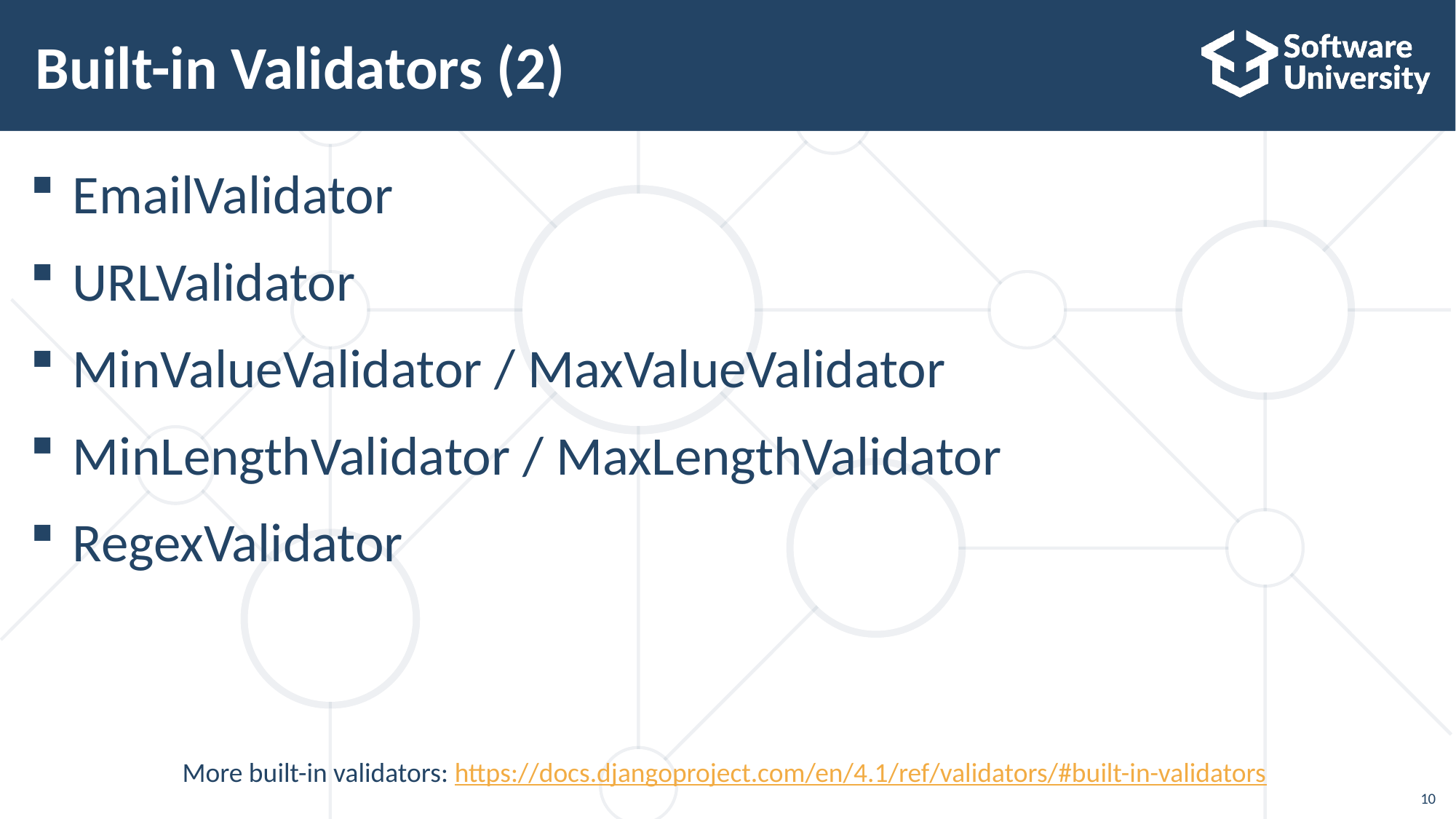

Built-in Validators (2)
EmailValidator
URLValidator
MinValueValidator / MaxValueValidator
MinLengthValidator / MaxLengthValidator
RegexValidator
More built-in validators: https://docs.djangoproject.com/en/4.1/ref/validators/#built-in-validators
10